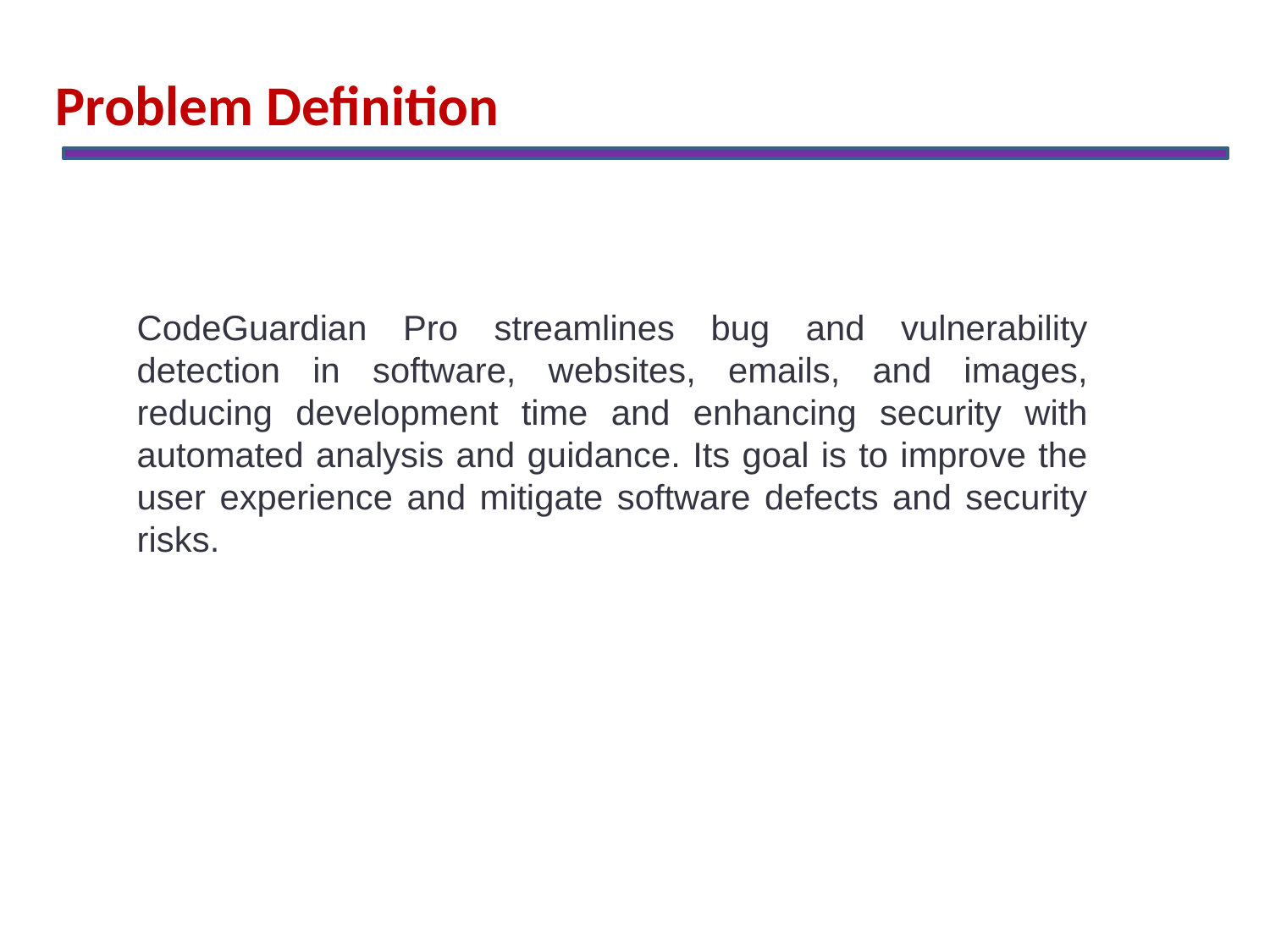

Problem Definition

CodeGuardian Pro streamlines bug and vulnerability detection in software, websites, emails, and images, reducing development time and enhancing security with automated analysis and guidance. Its goal is to improve the user experience and mitigate software defects and security risks.